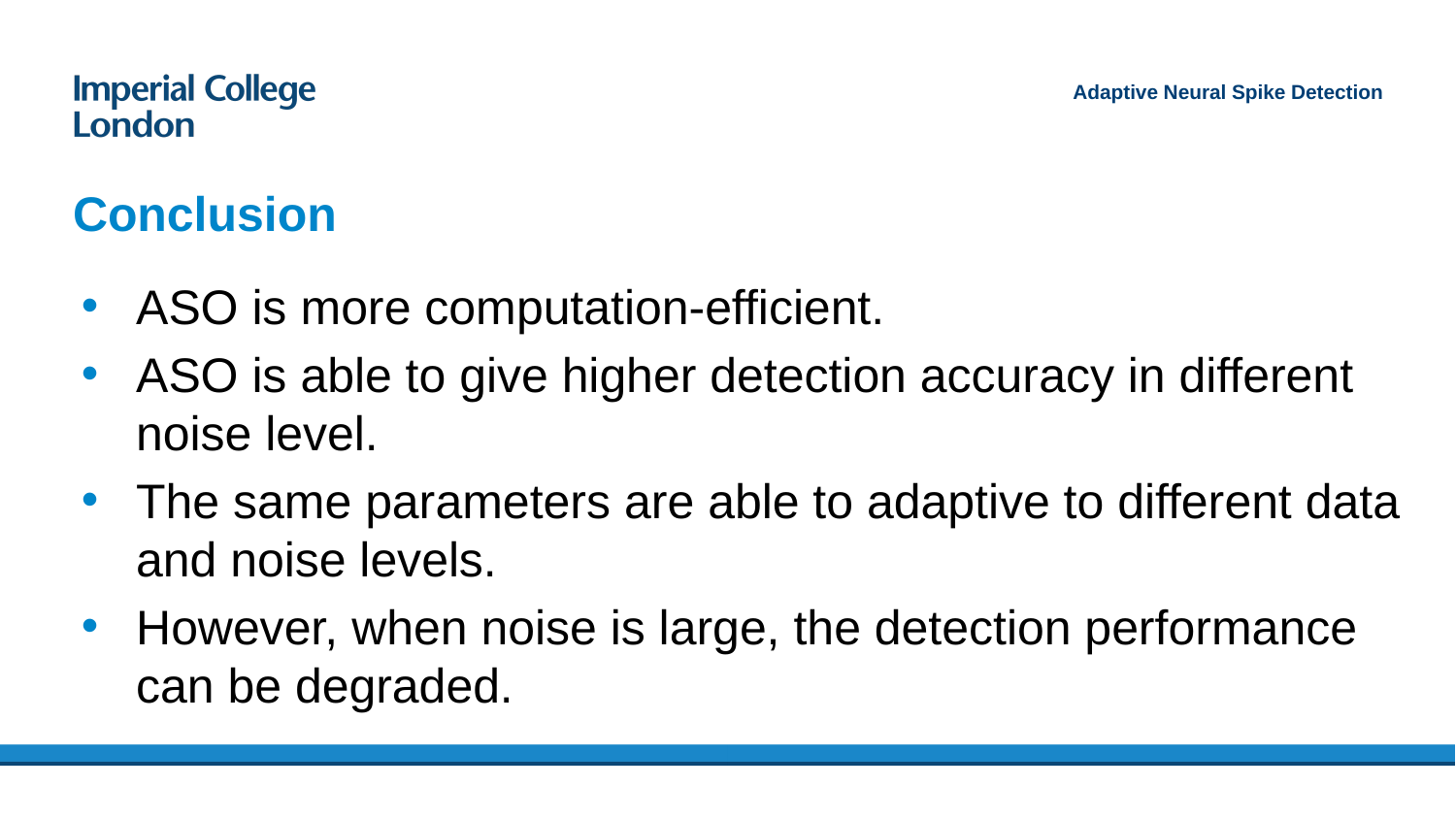

Adaptive Neural Spike Detection
# Conclusion
ASO is more computation-efficient.
ASO is able to give higher detection accuracy in different noise level.
The same parameters are able to adaptive to different data and noise levels.
However, when noise is large, the detection performance can be degraded.